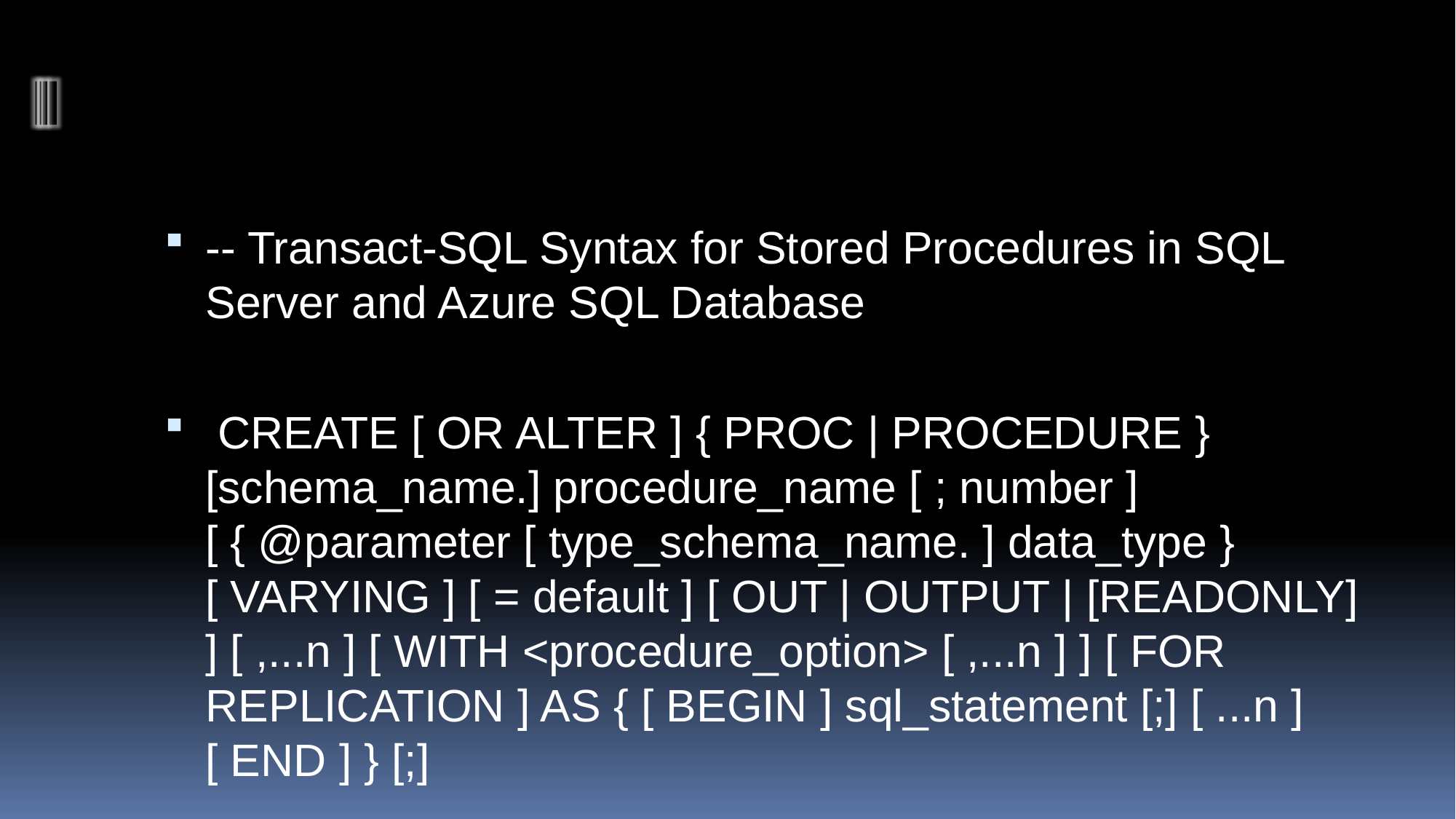

#
-- Transact-SQL Syntax for Stored Procedures in SQL Server and Azure SQL Database

 CREATE [ OR ALTER ] { PROC | PROCEDURE } [schema_name.] procedure_name [ ; number ] [ { @parameter [ type_schema_name. ] data_type } [ VARYING ] [ = default ] [ OUT | OUTPUT | [READONLY] ] [ ,...n ] [ WITH <procedure_option> [ ,...n ] ] [ FOR REPLICATION ] AS { [ BEGIN ] sql_statement [;] [ ...n ] [ END ] } [;]